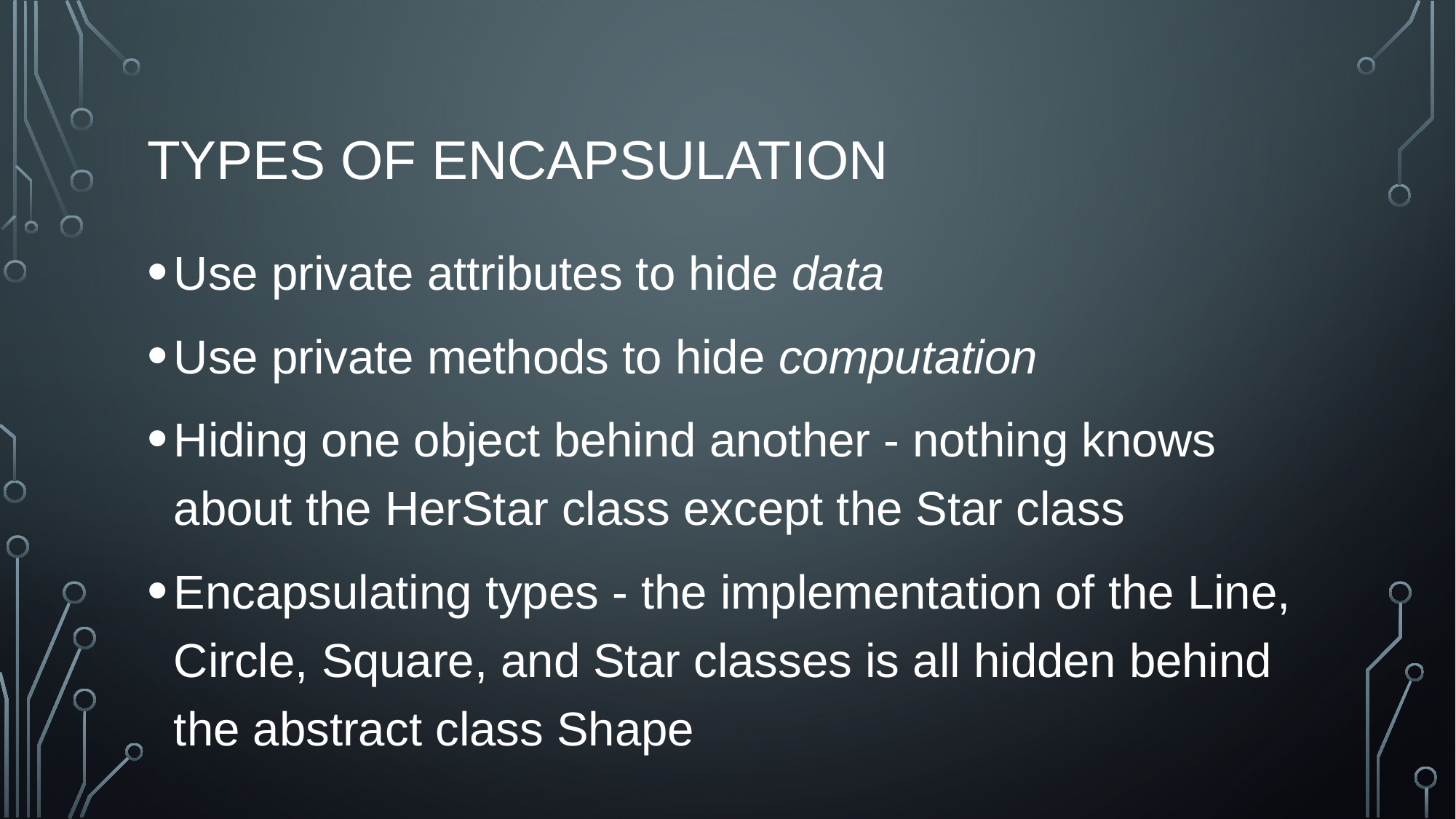

# Types of encapsulation
Use private attributes to hide data
Use private methods to hide computation
Hiding one object behind another - nothing knows about the HerStar class except the Star class
Encapsulating types - the implementation of the Line, Circle, Square, and Star classes is all hidden behind the abstract class Shape